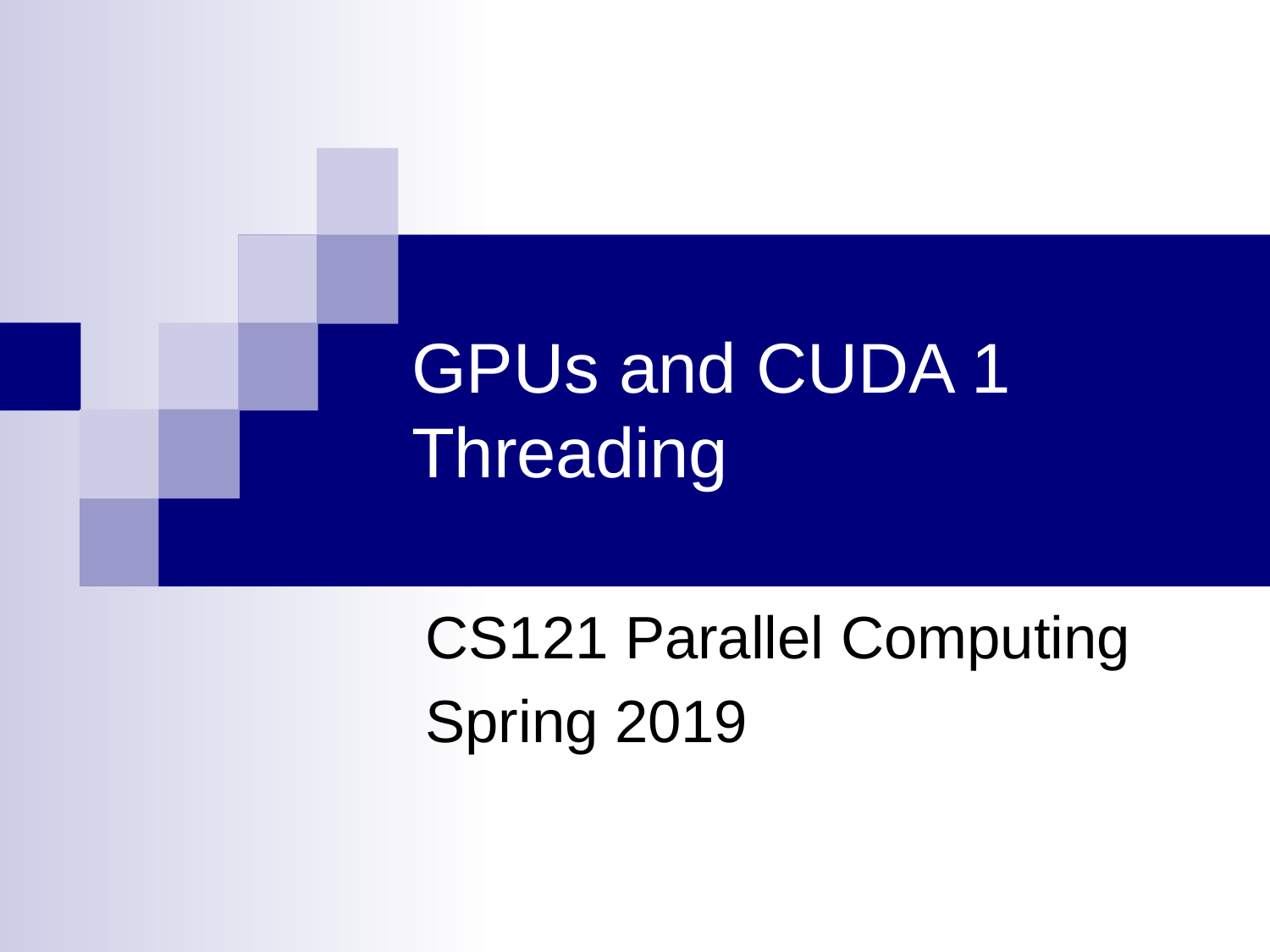

# GPUs and CUDA 1 Threading
CS121 Parallel Computing
Spring 2019